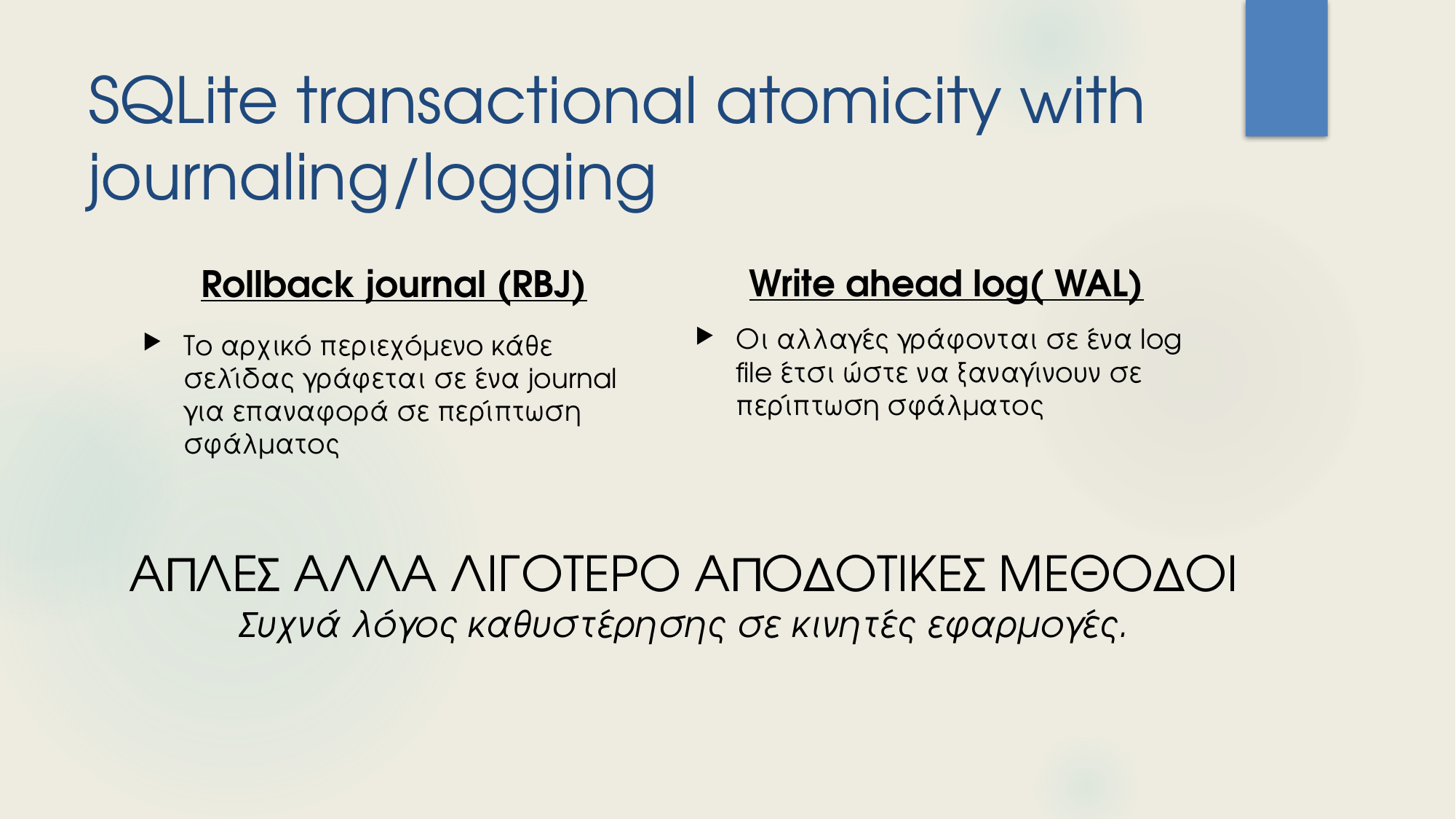

# SQLite transactional atomicity with journaling/logging
Write ahead log( WAL)
Rollback journal (RBJ)
Οι αλλαγές γράφονται σε ένα log file έτσι ώστε να ξαναγίνουν σε περίπτωση σφάλματος
Το αρχικό περιεχόμενο κάθε σελίδας γράφεται σε ένα journal για επαναφορά σε περίπτωση σφάλματος
ΑΠΛΕΣ ΑΛΛΑ ΛΙΓΟΤΕΡΟ ΑΠΟΔΟΤΙΚΕΣ ΜΕΘΟΔΟΙ
Συχνά λόγος καθυστέρησης σε κινητές εφαρμογές.